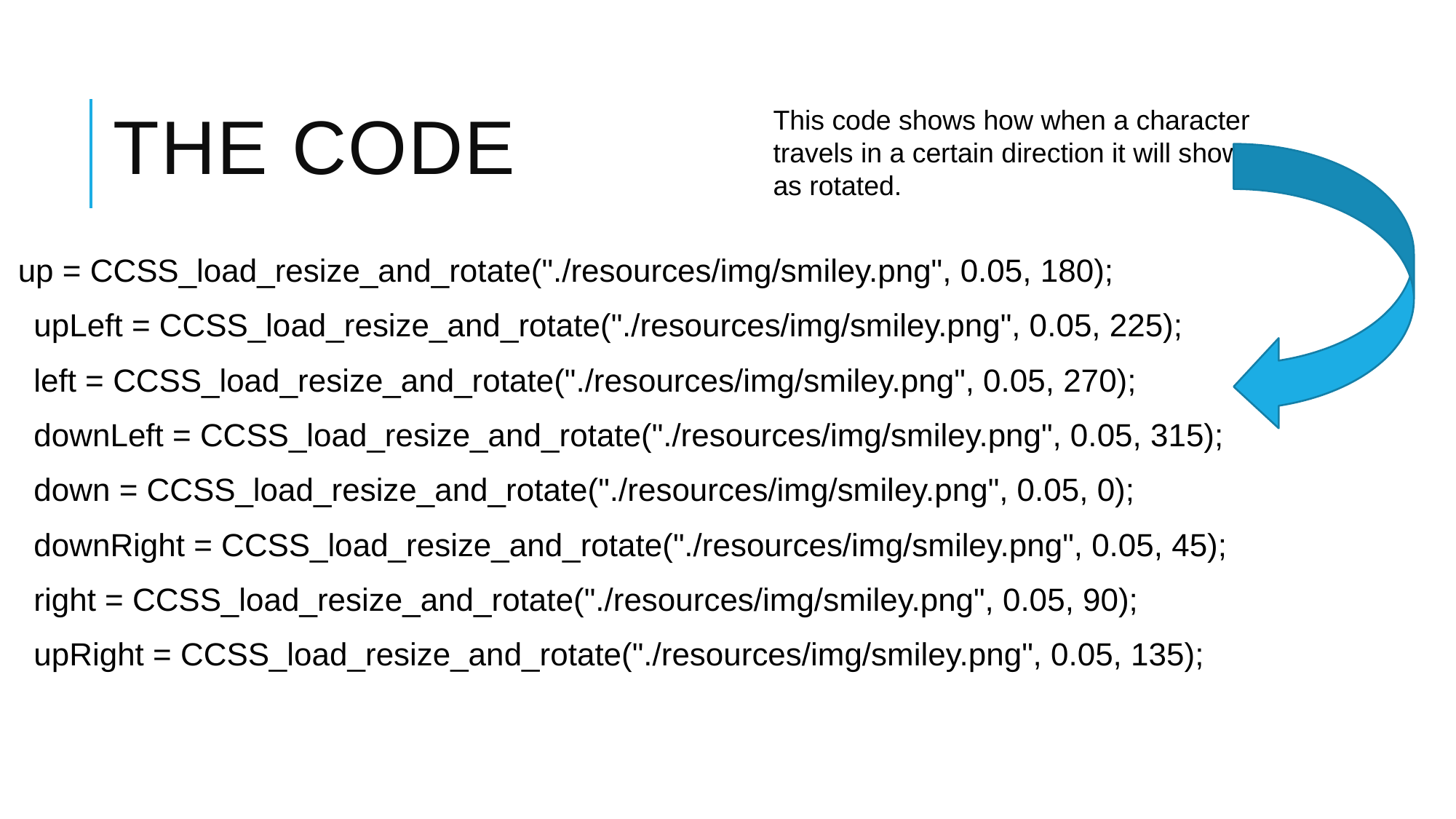

# The code
This code shows how when a character travels in a certain direction it will show up as rotated.

          up = CCSS_load_resize_and_rotate("./resources/img/smiley.png", 0.05, 180);
	upLeft = CCSS_load_resize_and_rotate("./resources/img/smiley.png", 0.05, 225);
	left = CCSS_load_resize_and_rotate("./resources/img/smiley.png", 0.05, 270);
	downLeft = CCSS_load_resize_and_rotate("./resources/img/smiley.png", 0.05, 315);
	down = CCSS_load_resize_and_rotate("./resources/img/smiley.png", 0.05, 0);
	downRight = CCSS_load_resize_and_rotate("./resources/img/smiley.png", 0.05, 45);
	right = CCSS_load_resize_and_rotate("./resources/img/smiley.png", 0.05, 90);
	upRight = CCSS_load_resize_and_rotate("./resources/img/smiley.png", 0.05, 135);